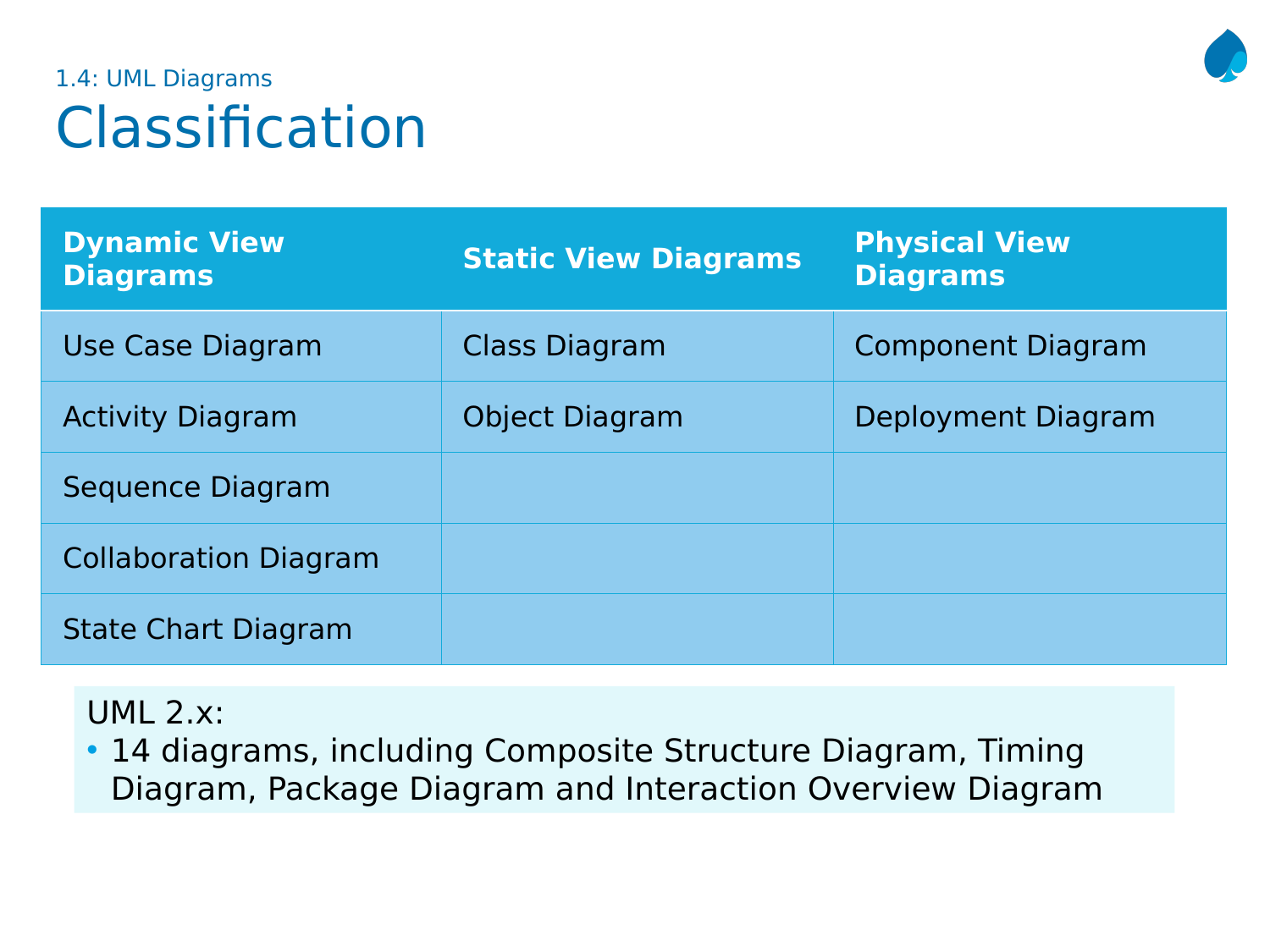

# 1.4: UML Diagrams Classification
| Dynamic View Diagrams | Static View Diagrams | Physical View Diagrams |
| --- | --- | --- |
| Use Case Diagram | Class Diagram | Component Diagram |
| Activity Diagram | Object Diagram | Deployment Diagram |
| Sequence Diagram |  |  |
| Collaboration Diagram |  |  |
| State Chart Diagram |  |  |
UML 2.x:
14 diagrams, including Composite Structure Diagram, Timing Diagram, Package Diagram and Interaction Overview Diagram